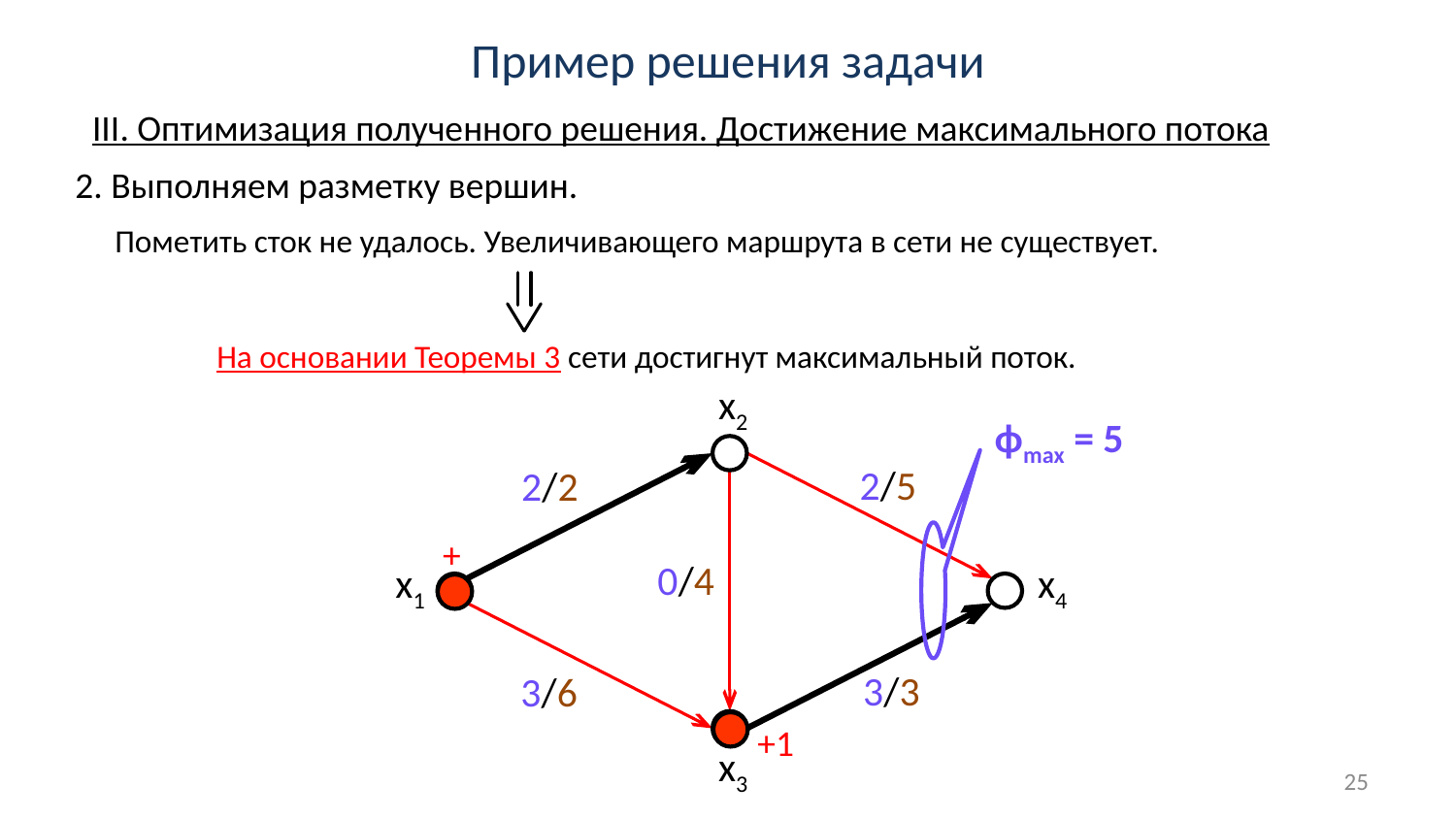

# Пример решения задачи
III. Оптимизация полученного решения. Достижение максимального потока
2. Выполняем разметку вершин.
Пометить сток не удалось. Увеличивающего маршрута в сети не существует.
На основании Теоремы 3 сети достигнут максимальный поток.
х2
ϕmax = 5

2/5
2/2

+

0/4
х1
х4

3/3
3/6

+1
х3
25